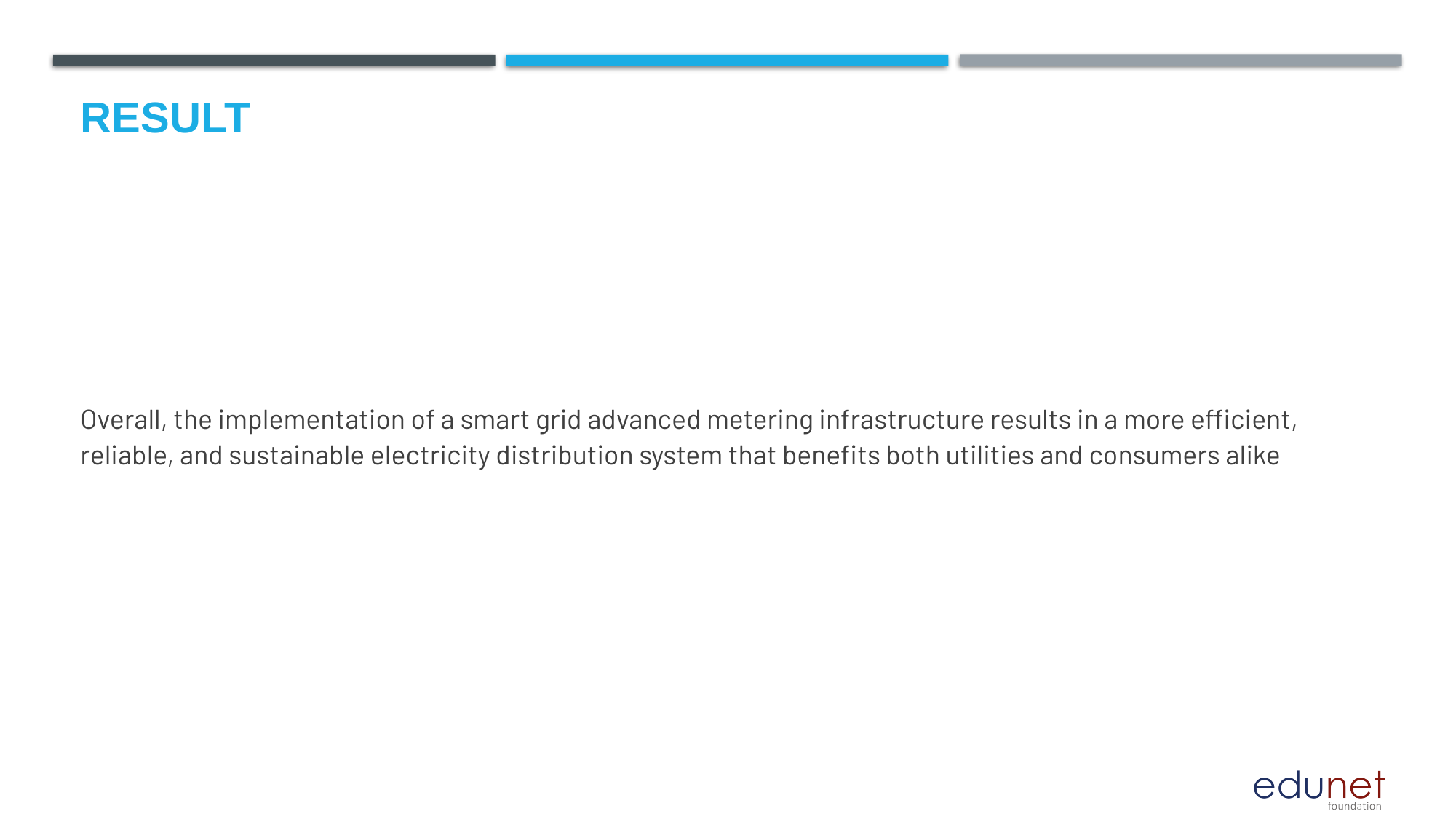

# Result
Overall, the implementation of a smart grid advanced metering infrastructure results in a more efficient, reliable, and sustainable electricity distribution system that benefits both utilities and consumers alike